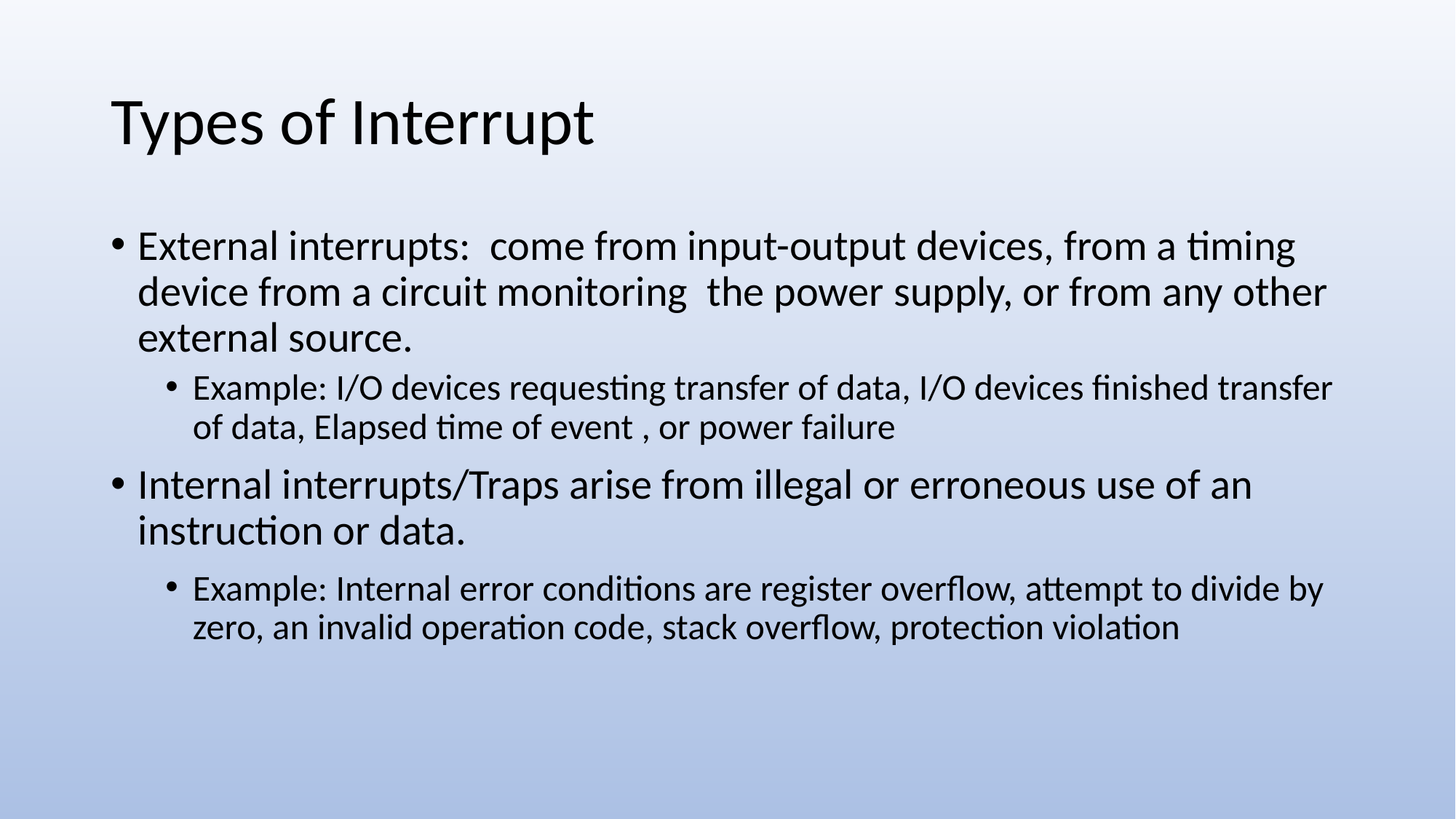

# Types of Interrupt
External interrupts:  come from input-output devices, from a timing device from a circuit monitoring  the power supply, or from any other external source.
Example: I/O devices requesting transfer of data, I/O devices finished transfer of data, Elapsed time of event , or power failure
Internal interrupts/Traps arise from illegal or erroneous use of an instruction or data.
Example: Internal error conditions are register overflow, attempt to divide by zero, an invalid operation code, stack overflow, protection violation